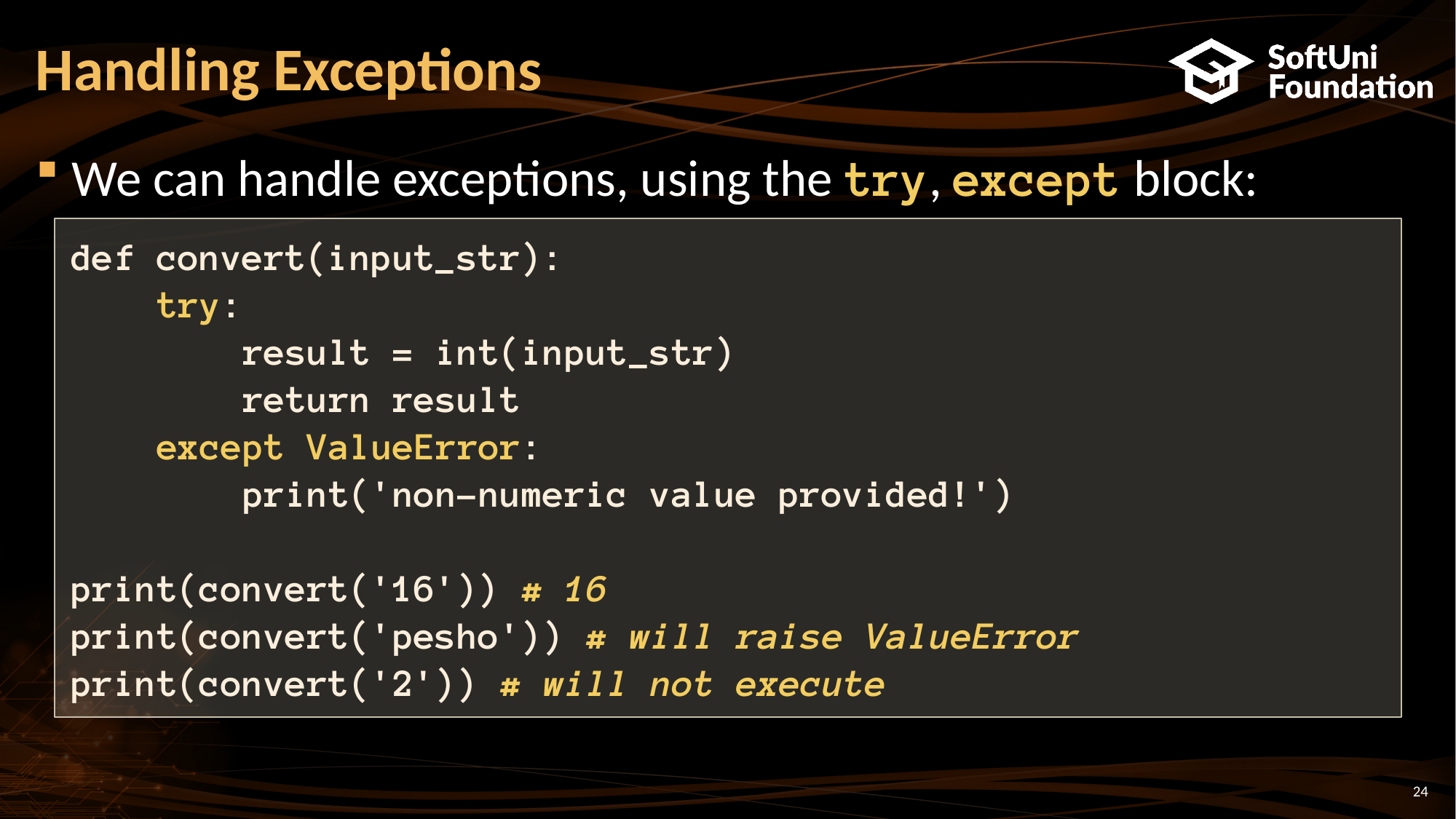

# Handling Exceptions
We can handle exceptions, using the try, except block:
def convert(input_str):
    try:
        result = int(input_str)
        return result
    except ValueError:
        print('non-numeric value provided!')

print(convert('16')) # 16
print(convert('pesho')) # will raise ValueError
print(convert('2')) # will not execute
24